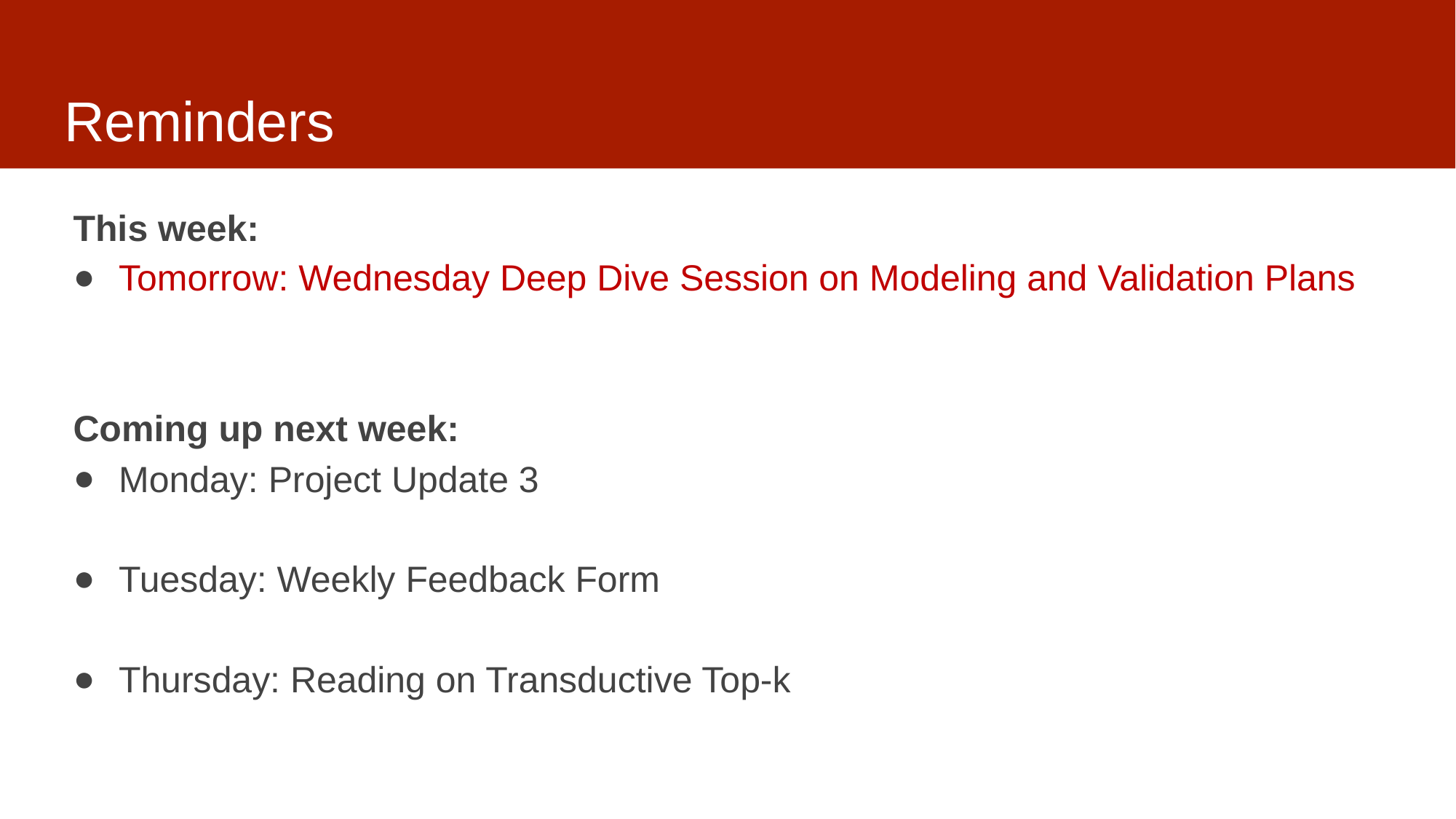

# Reminders
This week:
Tomorrow: Wednesday Deep Dive Session on Modeling and Validation Plans

Coming up next week:
Monday: Project Update 3
Tuesday: Weekly Feedback Form
Thursday: Reading on Transductive Top-k